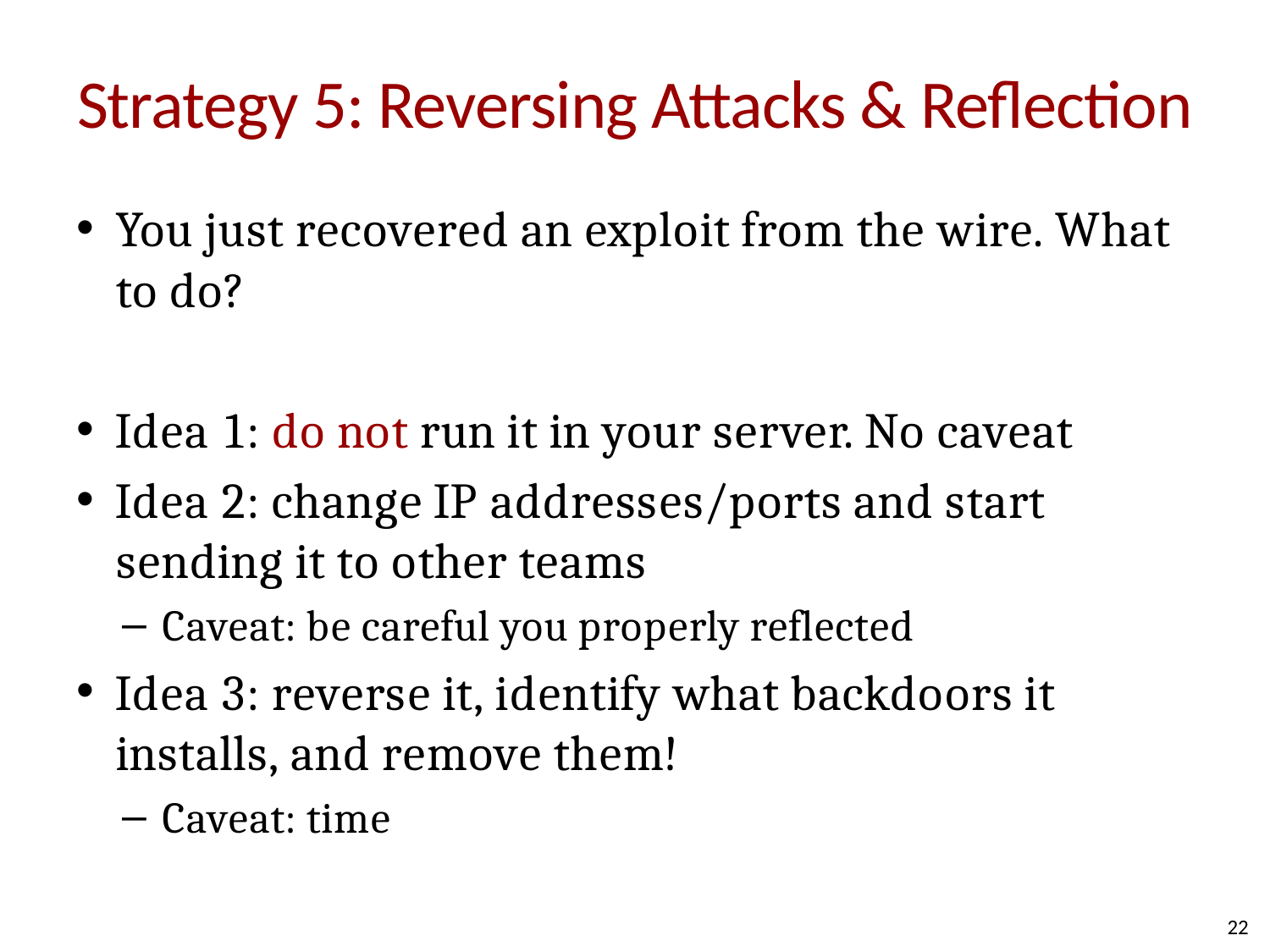

# Strategy 5: Reversing Attacks & Reflection
You just recovered an exploit from the wire. What to do?

Idea 1: do not run it in your server. No caveat
Idea 2: change IP addresses/ports and start sending it to other teams
Caveat: be careful you properly reflected
Idea 3: reverse it, identify what backdoors it installs, and remove them!
Caveat: time
22